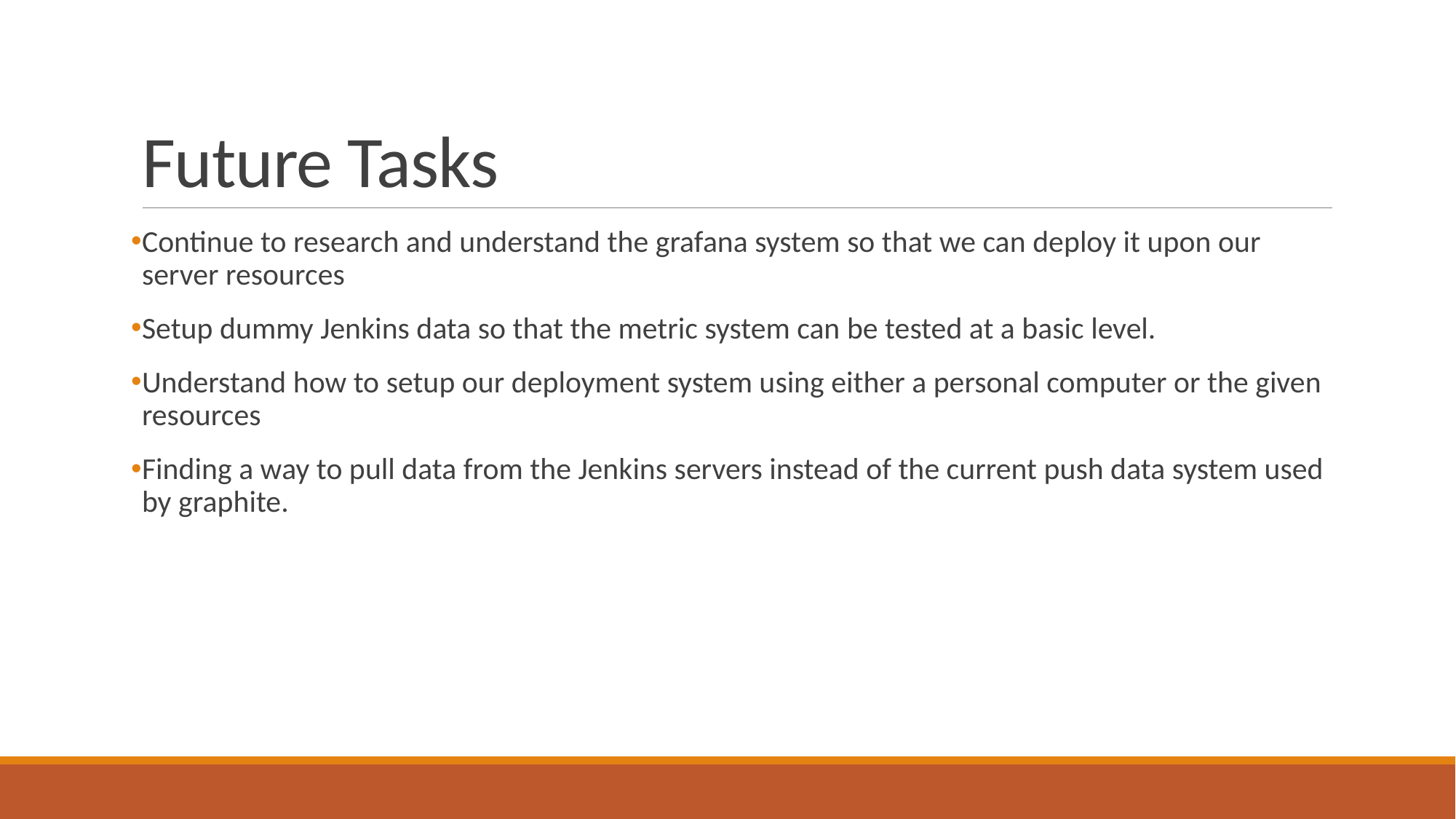

# Future Tasks
Continue to research and understand the grafana system so that we can deploy it upon our server resources
Setup dummy Jenkins data so that the metric system can be tested at a basic level.
Understand how to setup our deployment system using either a personal computer or the given resources
Finding a way to pull data from the Jenkins servers instead of the current push data system used by graphite.